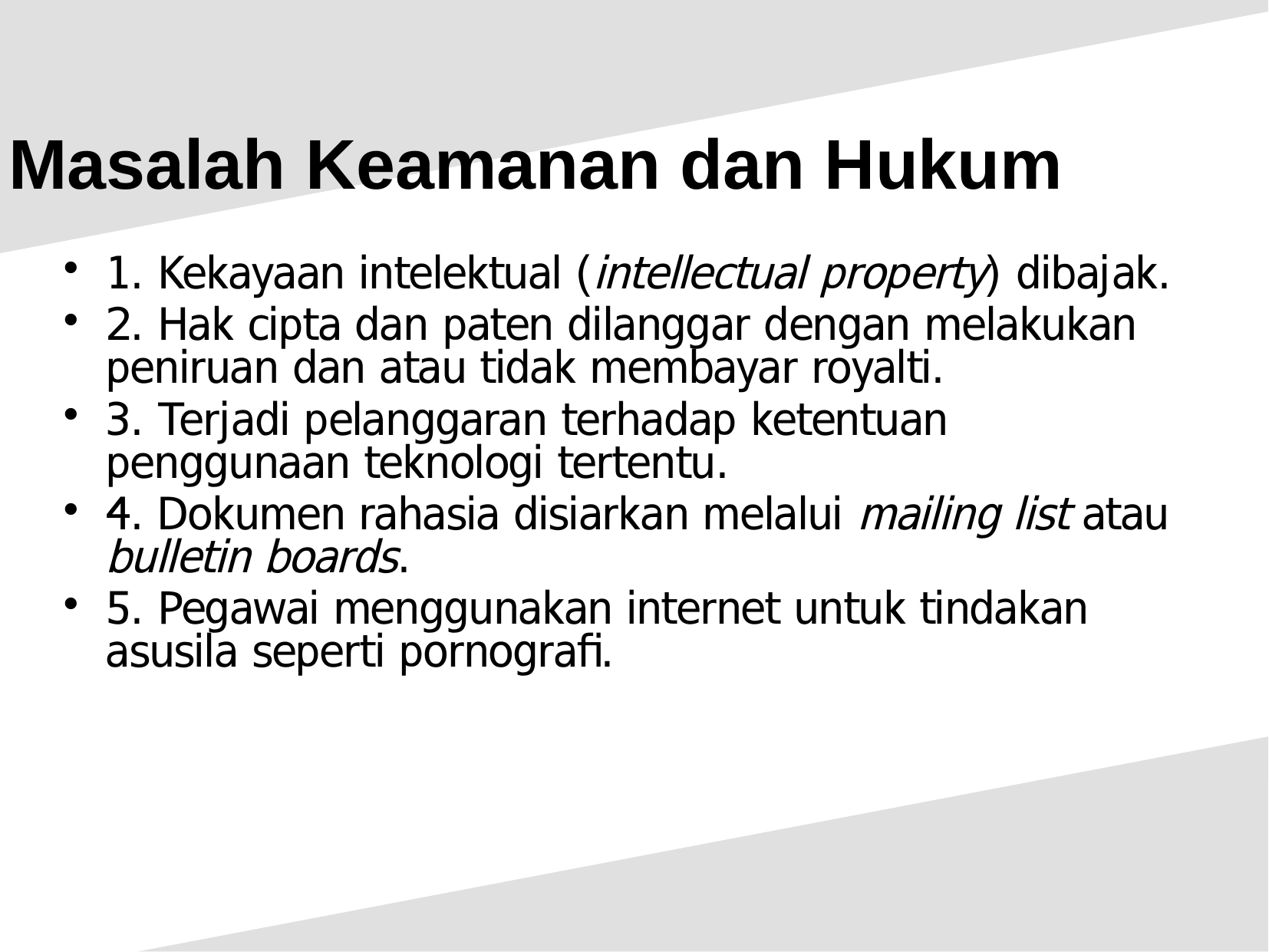

Masalah Keamanan dan Hukum
1. Kekayaan intelektual (intellectual property) dibajak.
2. Hak cipta dan paten dilanggar dengan melakukan peniruan dan atau tidak membayar royalti.
3. Terjadi pelanggaran terhadap ketentuan penggunaan teknologi tertentu.
4. Dokumen rahasia disiarkan melalui mailing list atau bulletin boards.
5. Pegawai menggunakan internet untuk tindakan asusila seperti pornografi.